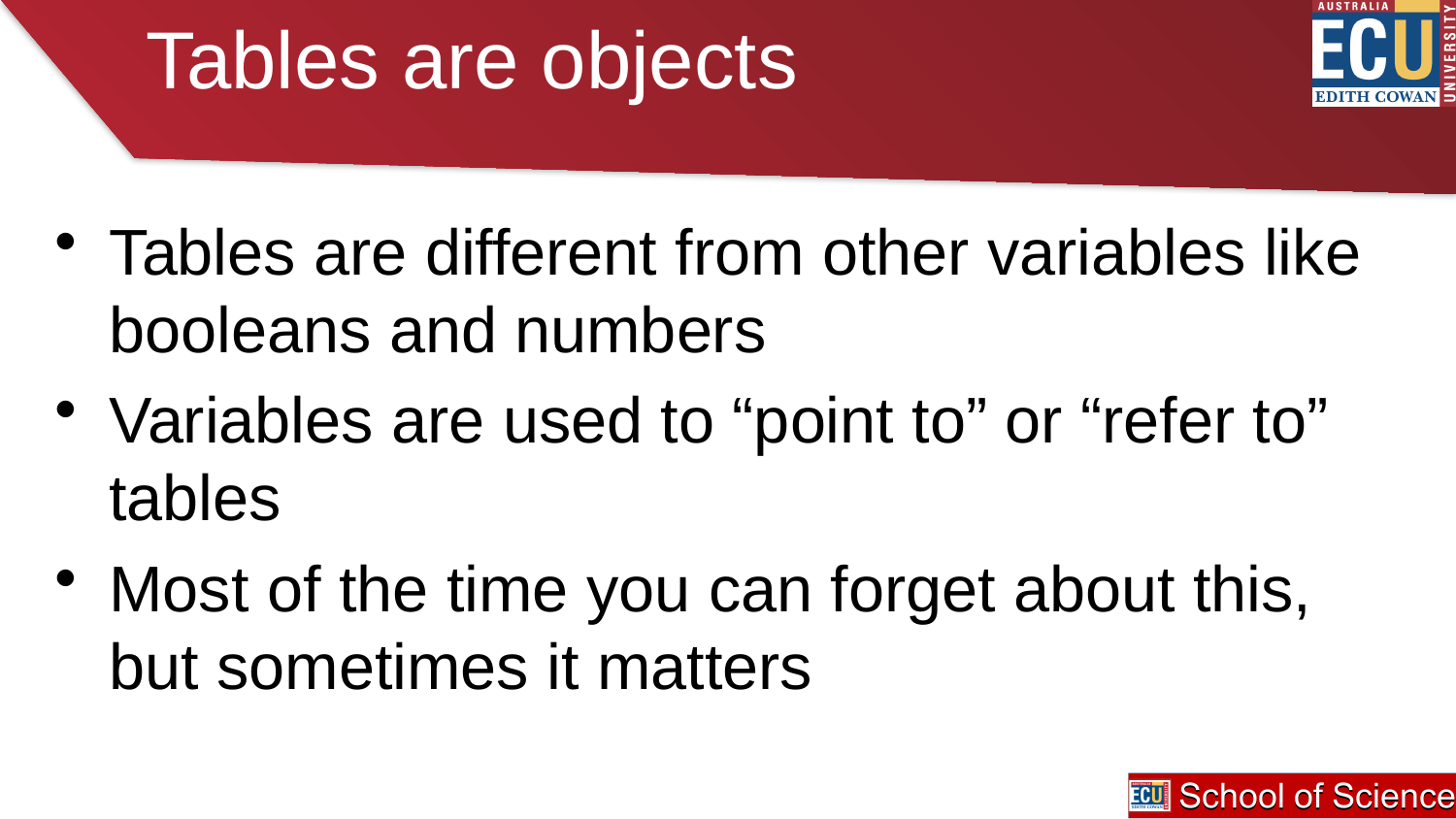

# Tables are objects
Tables are different from other variables like booleans and numbers
Variables are used to “point to” or “refer to” tables
Most of the time you can forget about this, but sometimes it matters